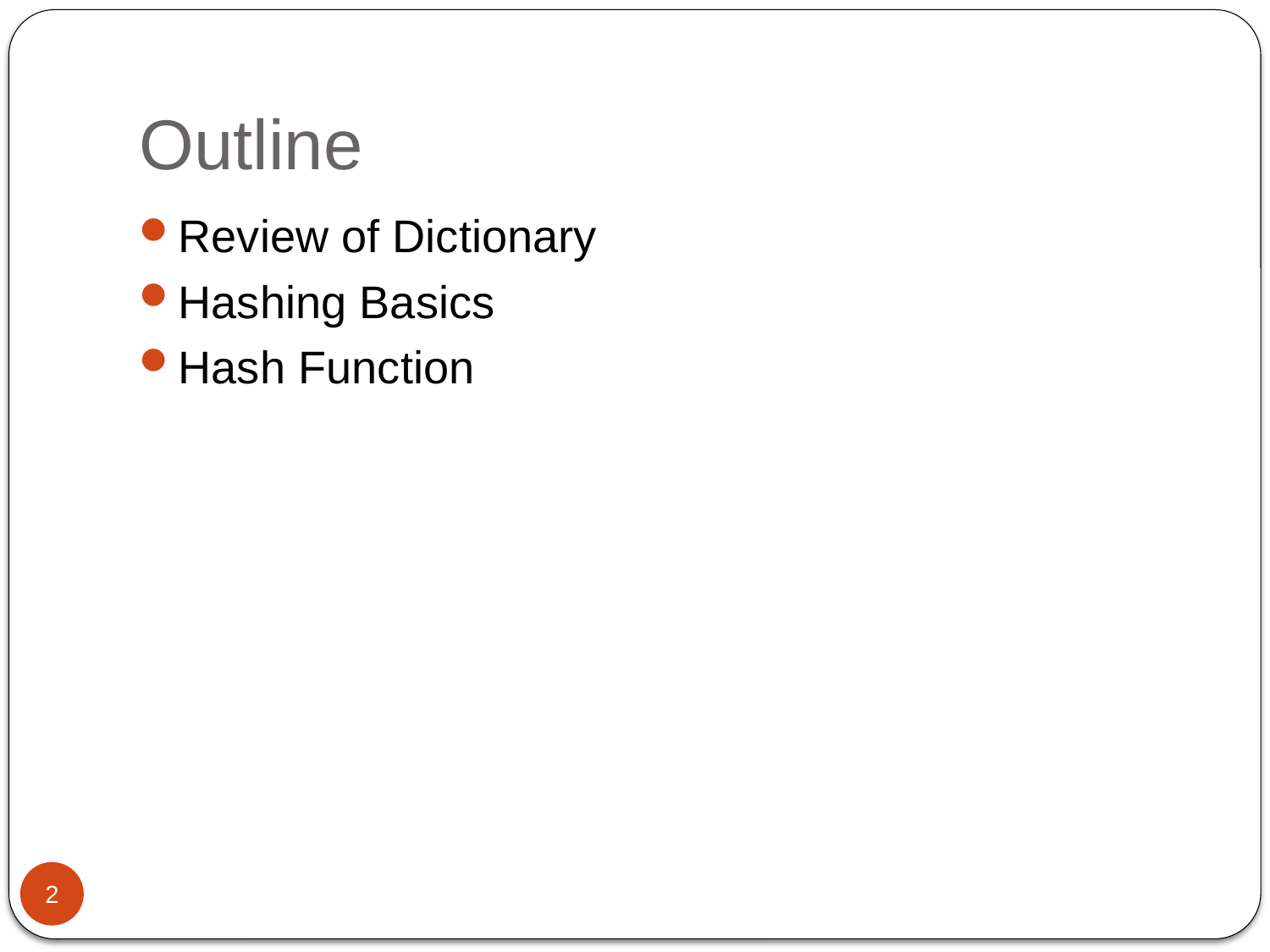

# Outline
Review of Dictionary
Hashing Basics
Hash Function
2